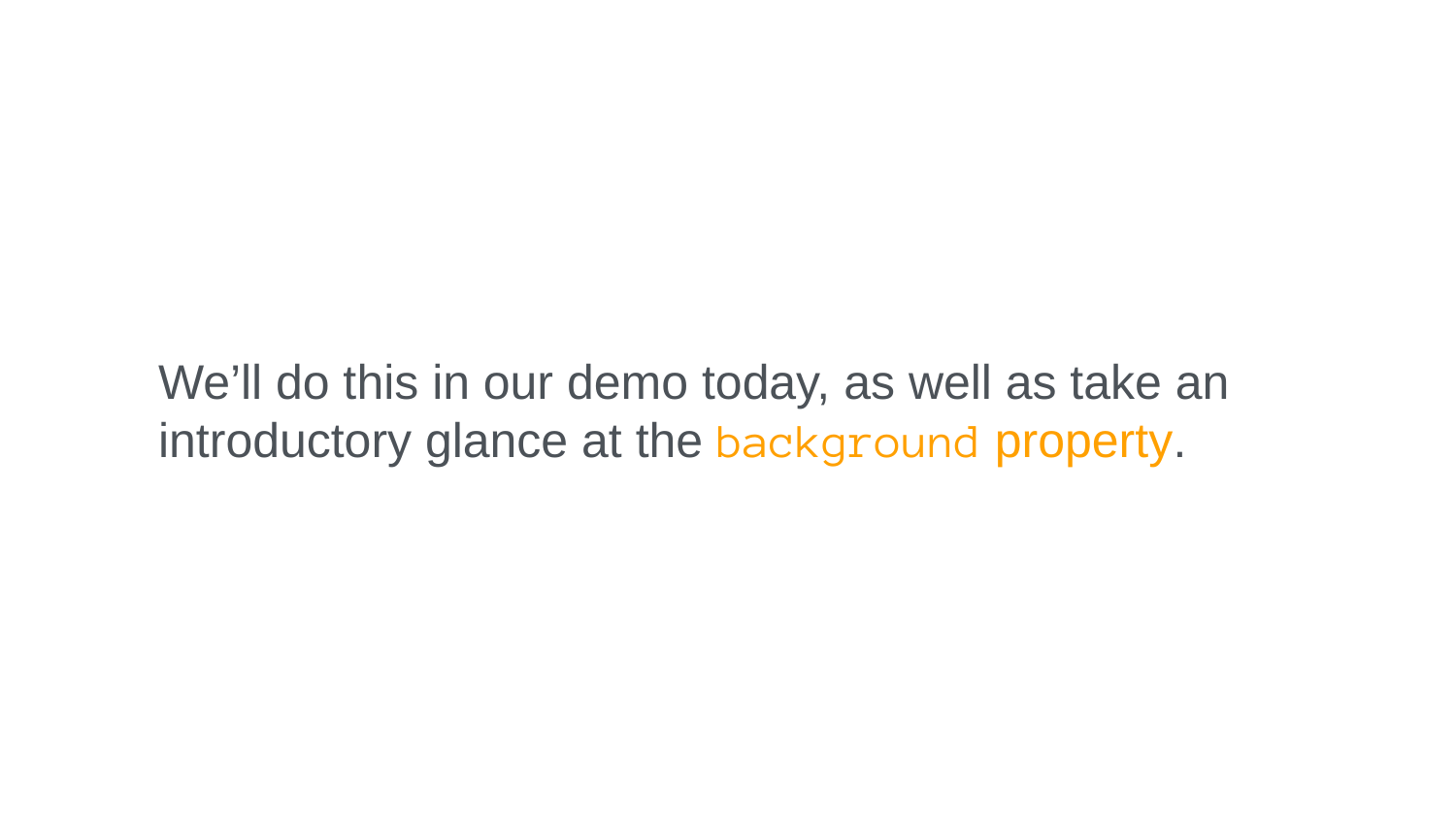

We’ll do this in our demo today, as well as take an introductory glance at the background property.